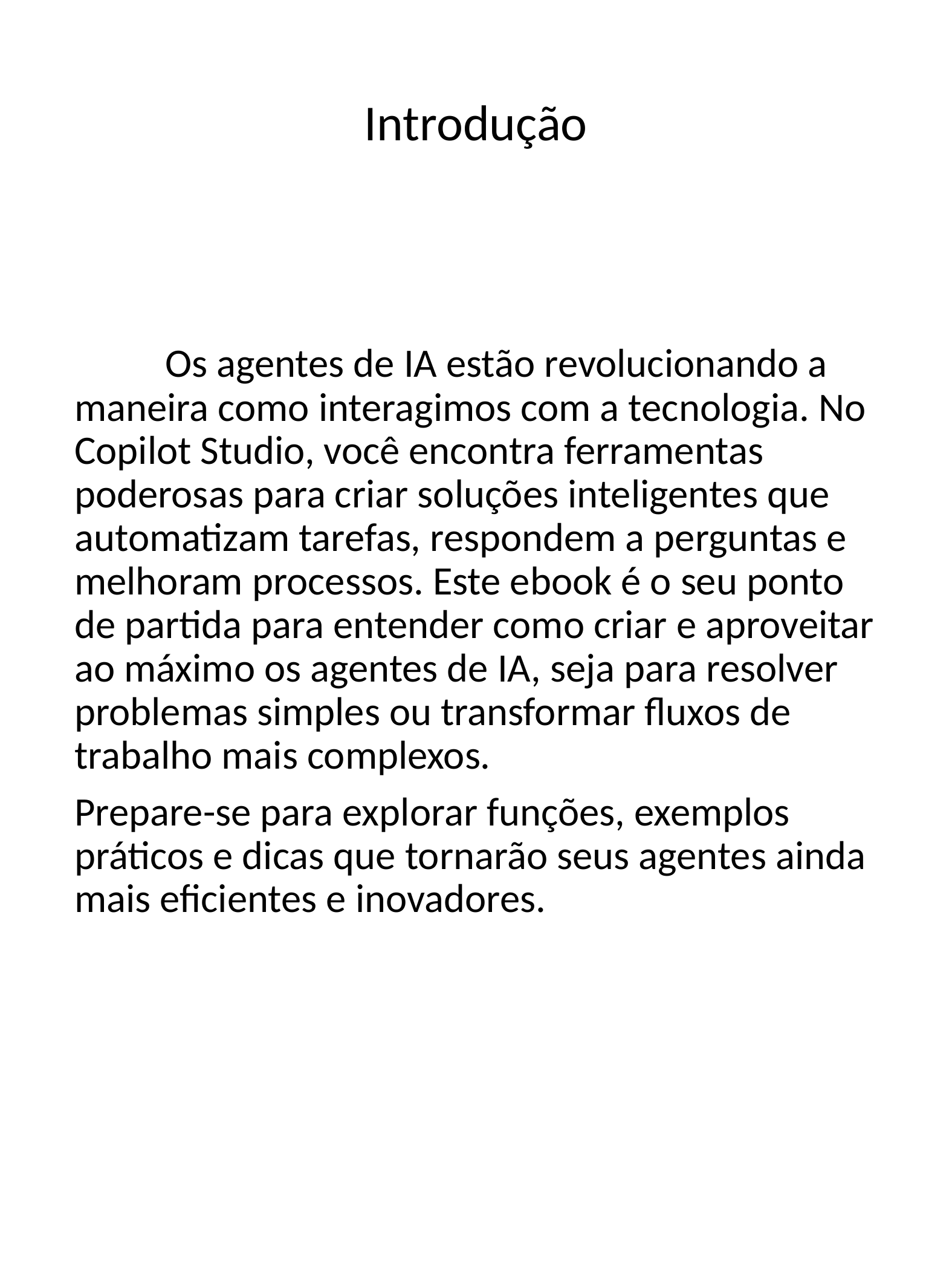

# Introdução
	Os agentes de IA estão revolucionando a maneira como interagimos com a tecnologia. No Copilot Studio, você encontra ferramentas poderosas para criar soluções inteligentes que automatizam tarefas, respondem a perguntas e melhoram processos. Este ebook é o seu ponto de partida para entender como criar e aproveitar ao máximo os agentes de IA, seja para resolver problemas simples ou transformar fluxos de trabalho mais complexos.
Prepare-se para explorar funções, exemplos práticos e dicas que tornarão seus agentes ainda mais eficientes e inovadores.